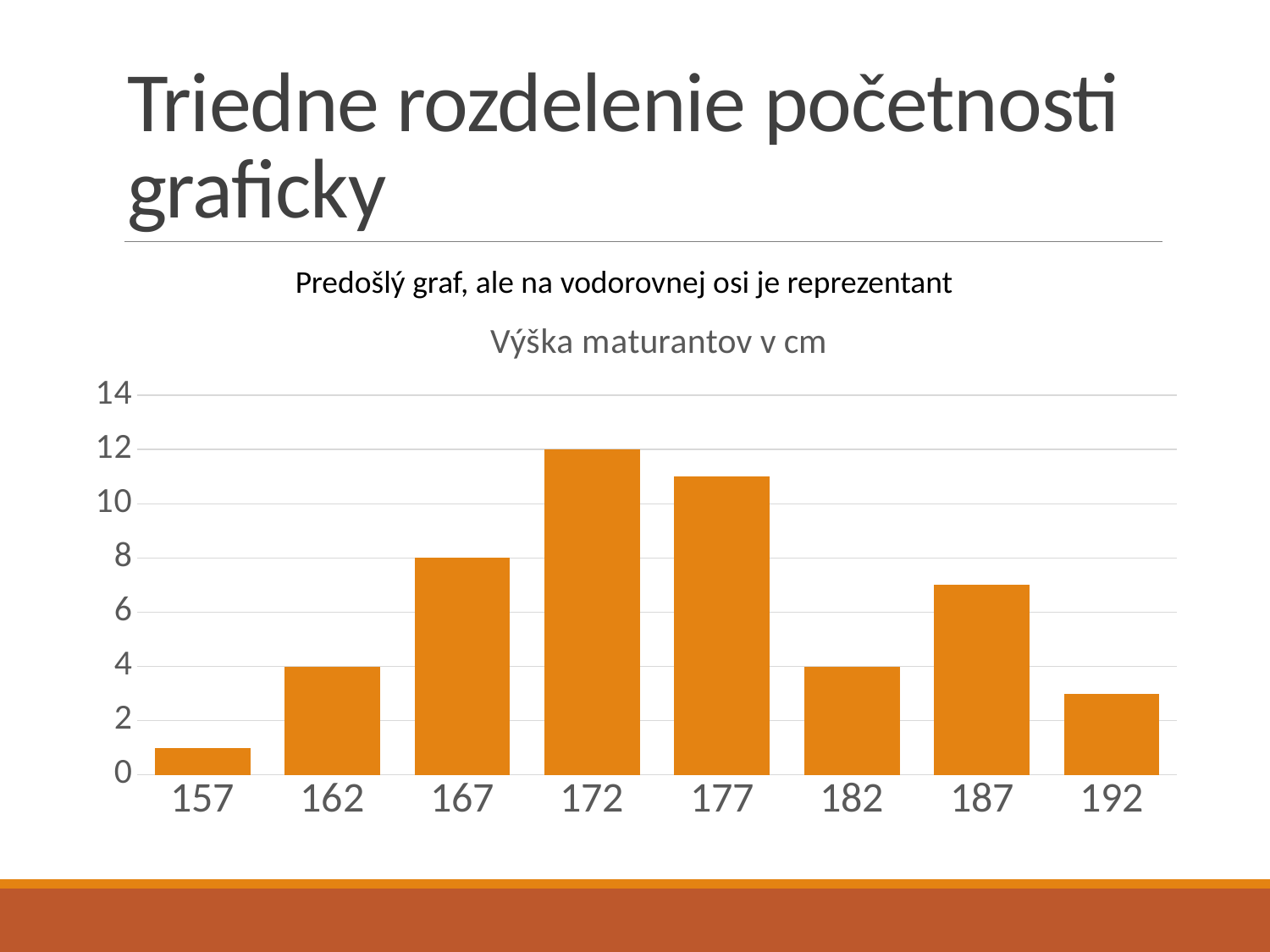

# Triedne rozdelenie početnosti graficky
Predošlý graf, ale na vodorovnej osi je reprezentant

### Chart: Výška maturantov v cm

| Category |  |
|---|---|
| 157 | 1.0 |
| 162 | 4.0 |
| 167 | 8.0 |
| 172 | 12.0 |
| 177 | 11.0 |
| 182 | 4.0 |
| 187 | 7.0 |
| 192 | 3.0 |